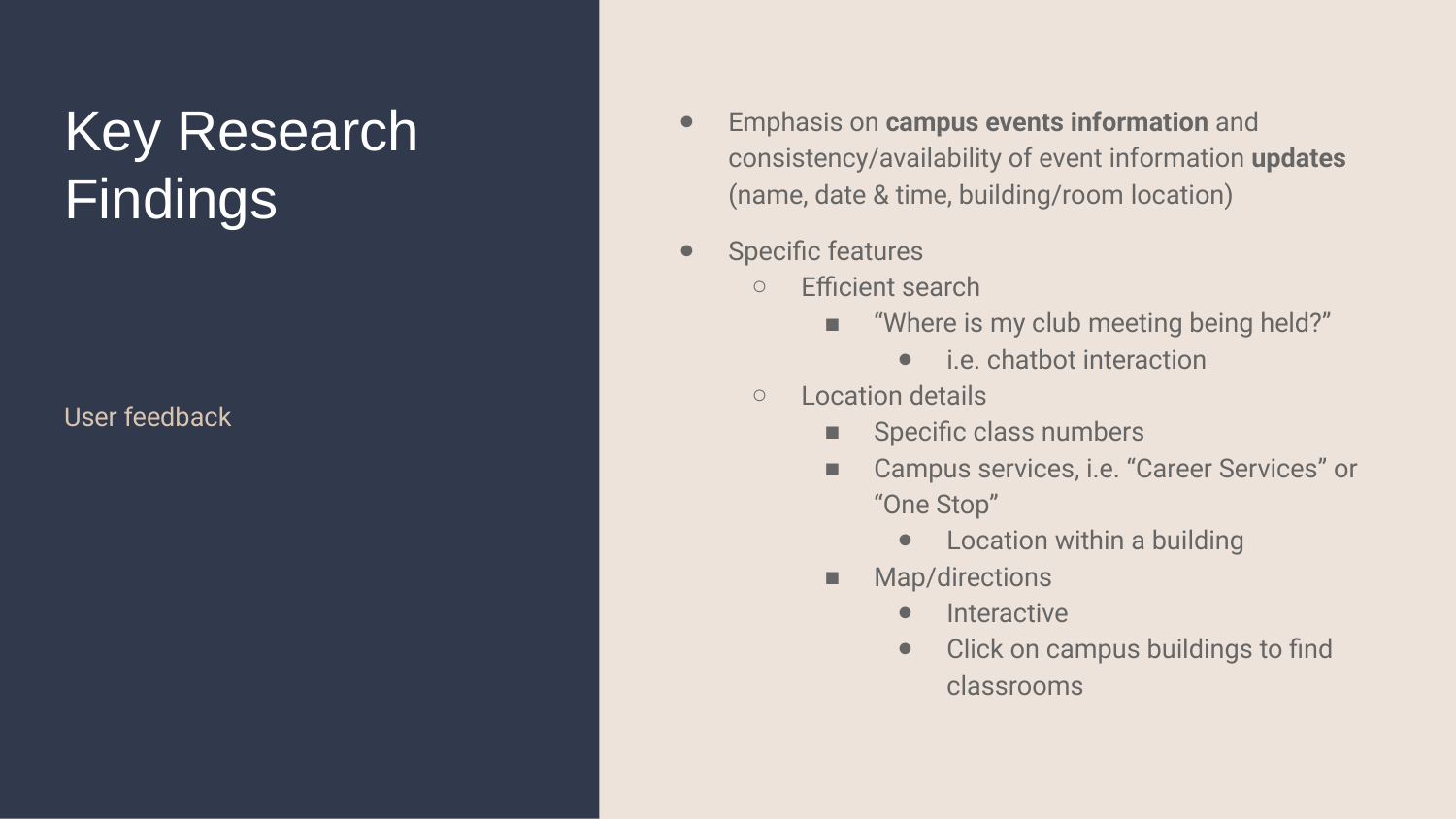

Emphasis on campus events information and consistency/availability of event information updates (name, date & time, building/room location)
Specific features
Efficient search
“Where is my club meeting being held?”
i.e. chatbot interaction
Location details
Specific class numbers
Campus services, i.e. “Career Services” or “One Stop”
Location within a building
Map/directions
Interactive
Click on campus buildings to find classrooms

# Key Research Findings
User feedback